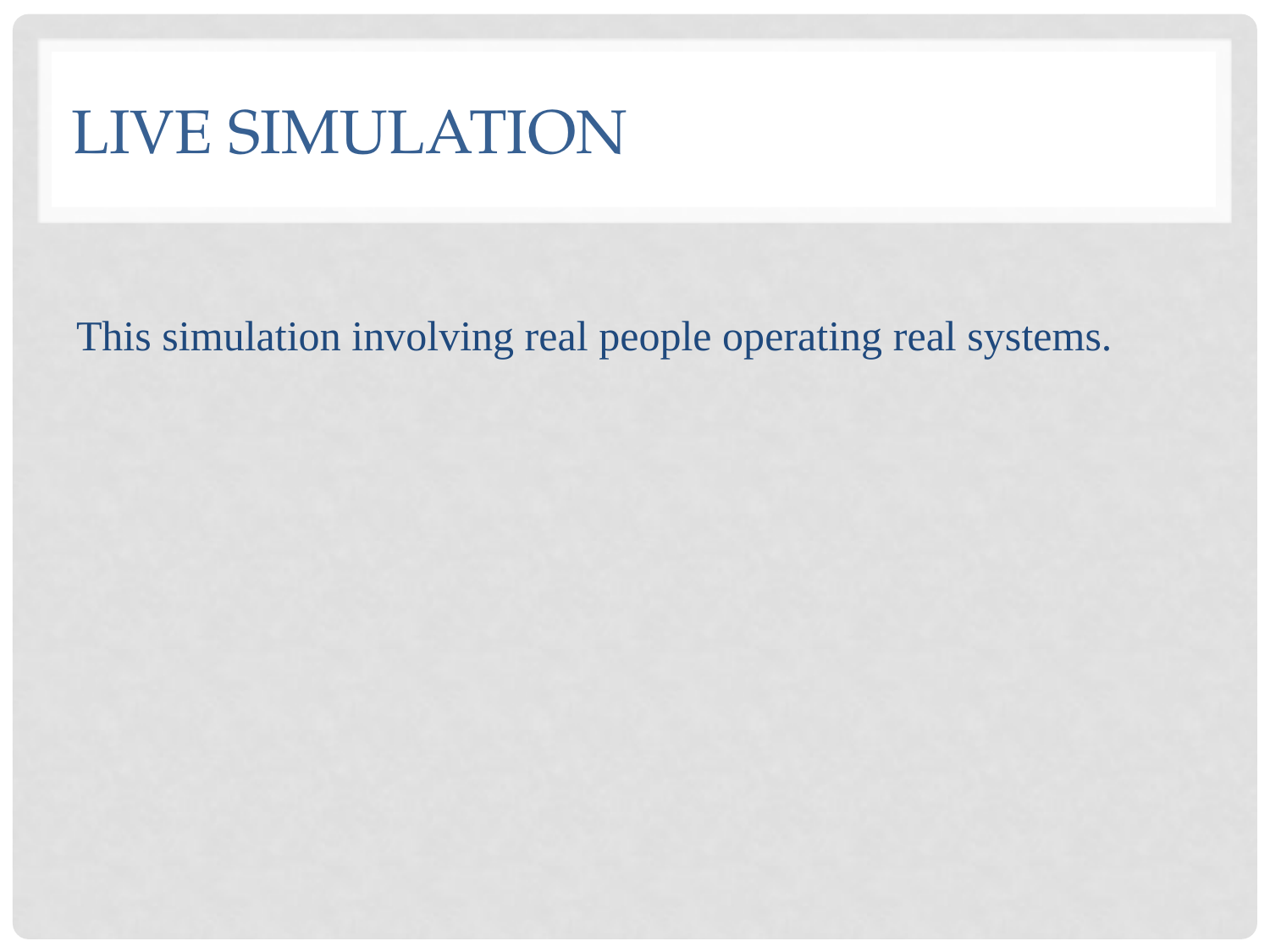

# Live Simulation

This simulation involving real people operating real systems.